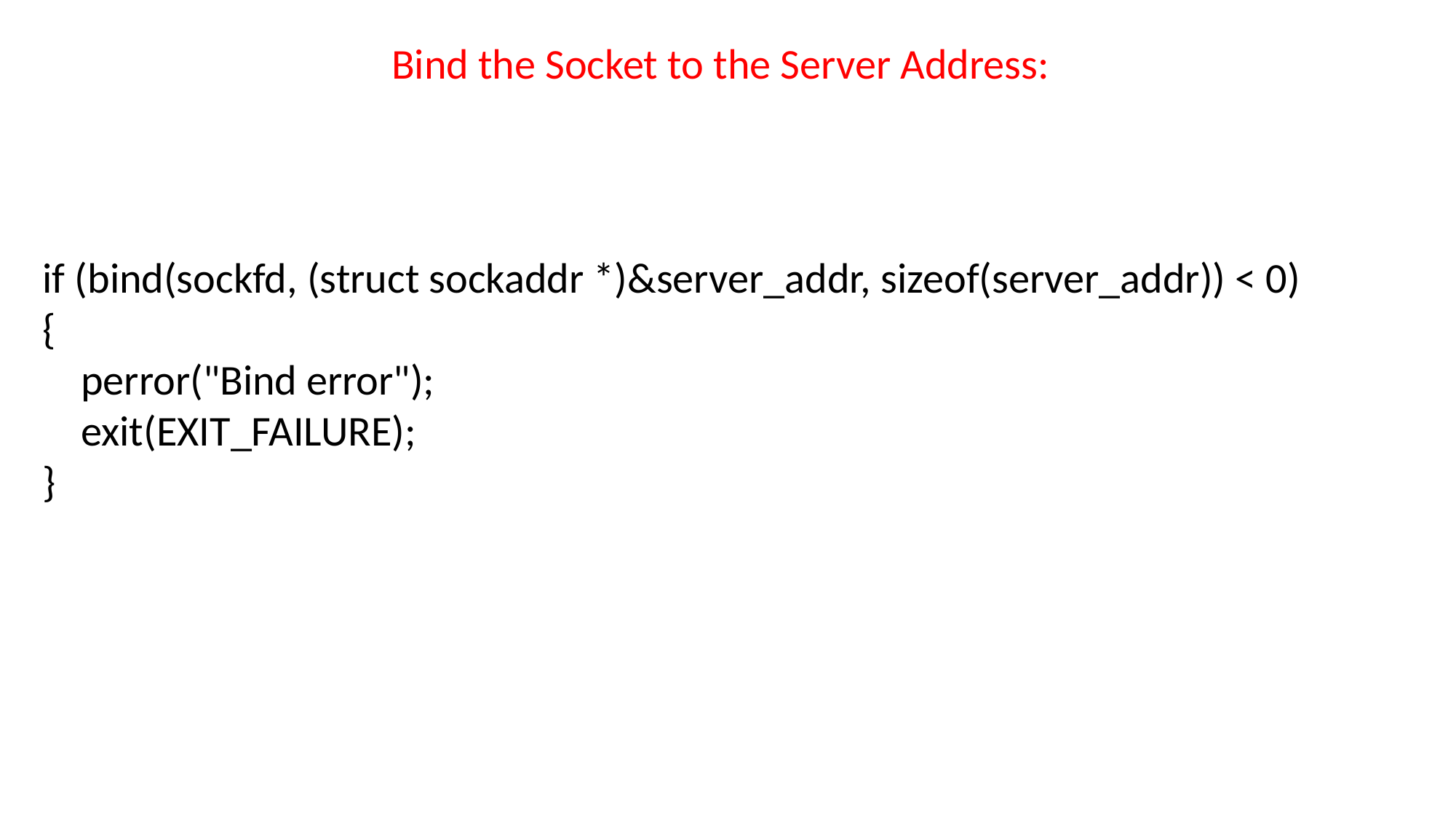

Bind the Socket to the Server Address:
if (bind(sockfd, (struct sockaddr *)&server_addr, sizeof(server_addr)) < 0)
{
    perror("Bind error");
    exit(EXIT_FAILURE);
}